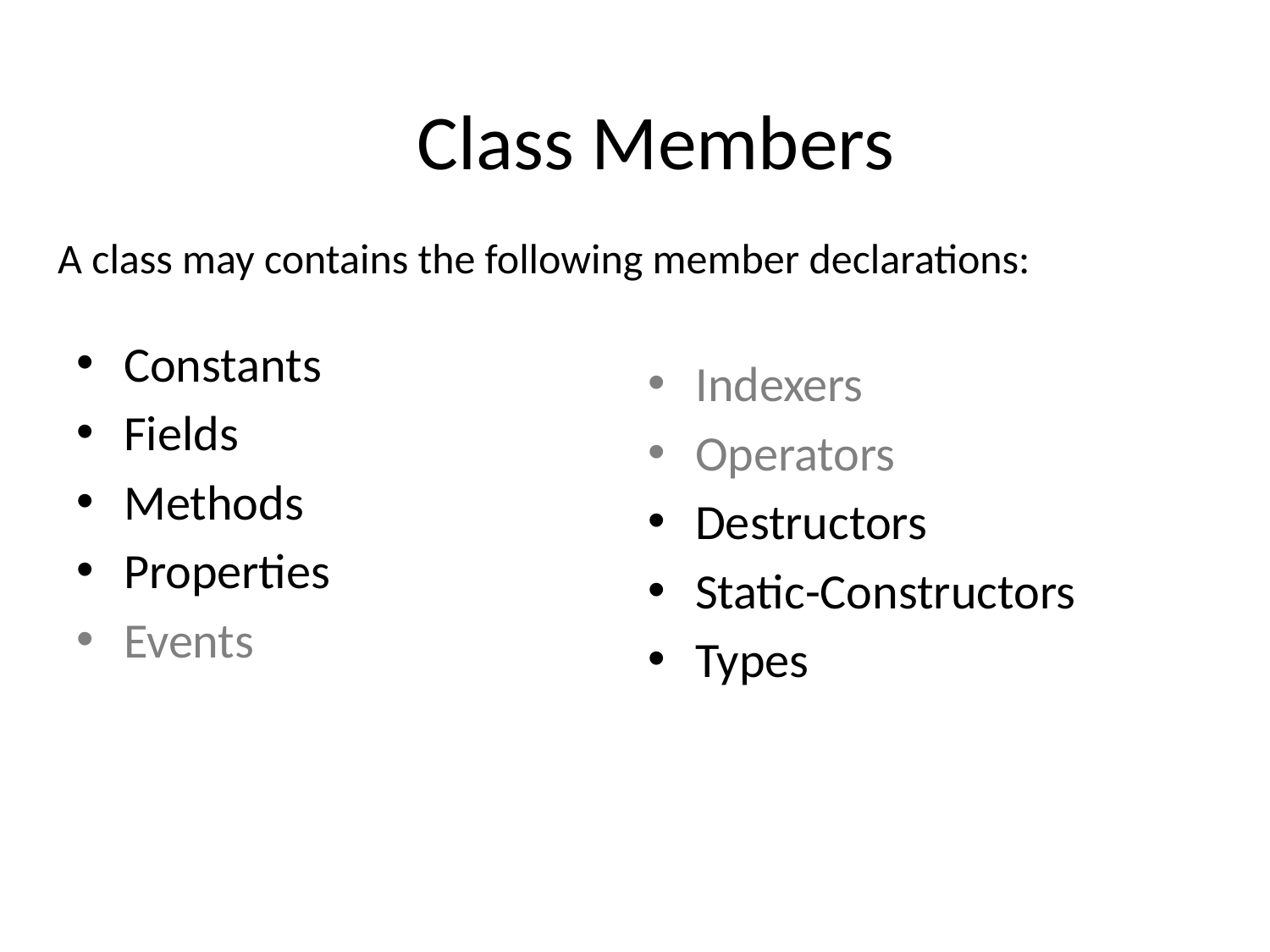

Class Members
# A class may contains the following member declarations:
Constants
Fields
Methods
Properties
Events

Indexers
Operators
Destructors
Static-Constructors
Types